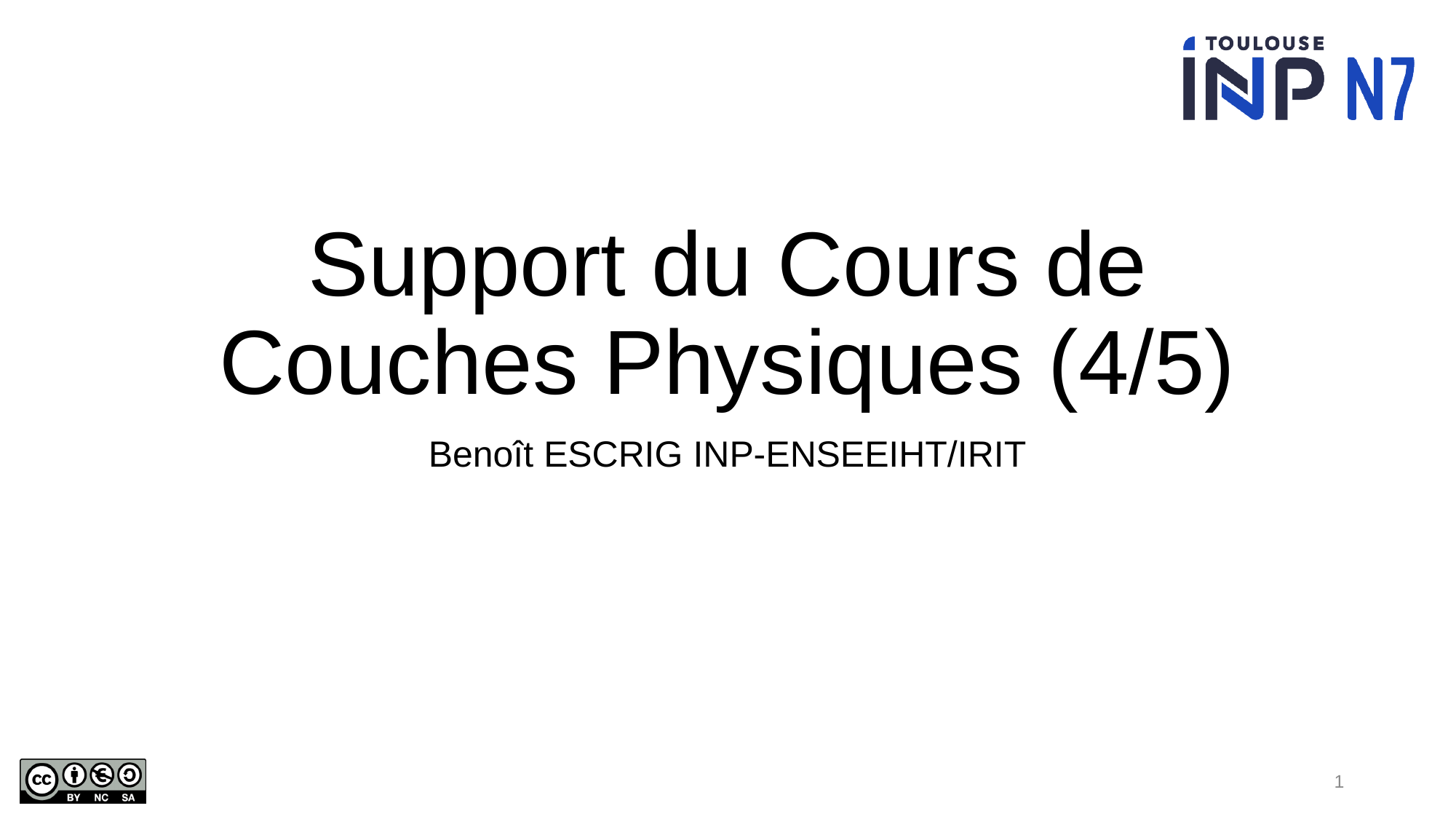

# Support du Cours de Couches Physiques (4/5)
Benoît ESCRIG INP-ENSEEIHT/IRIT
1